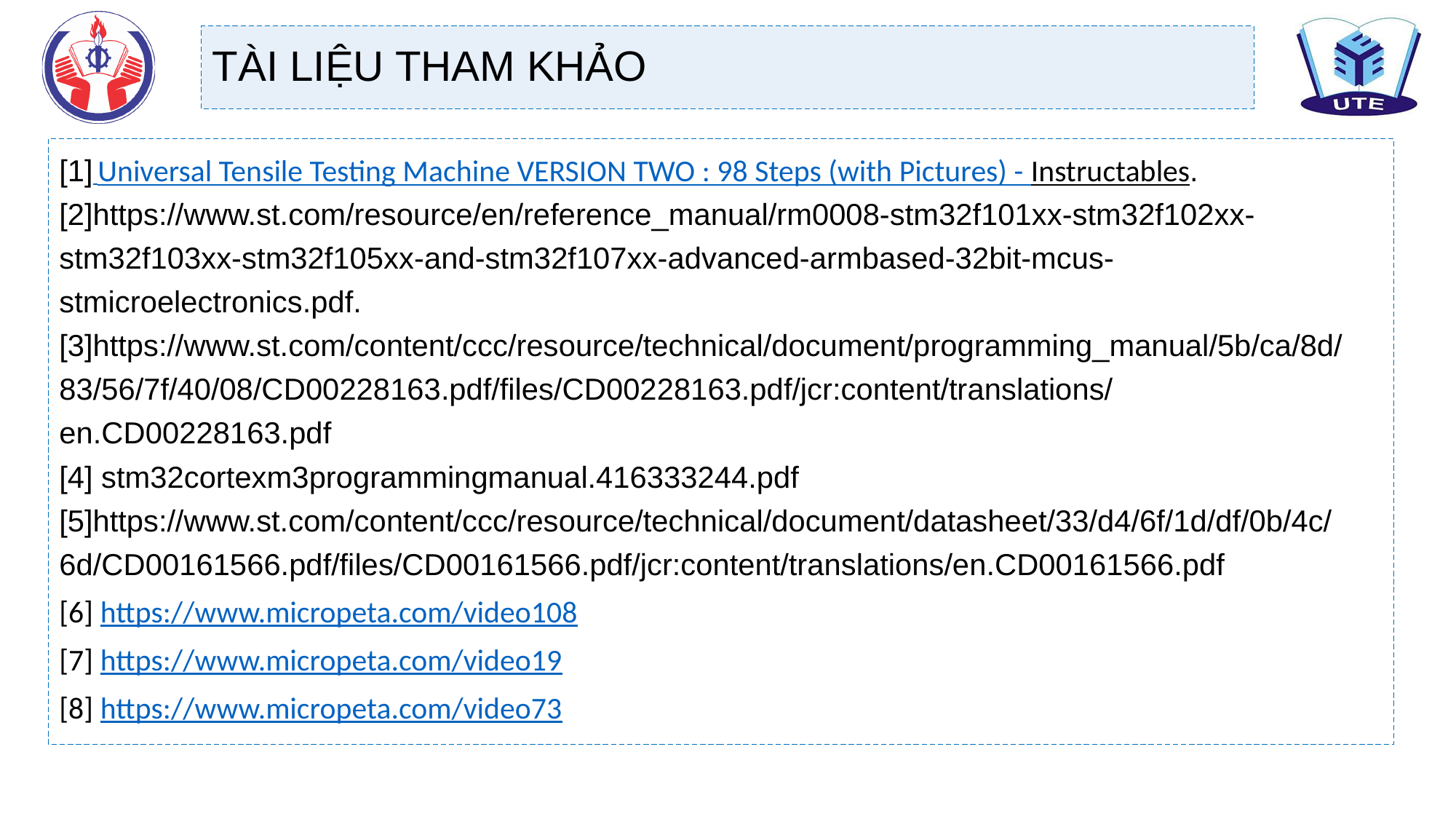

TÀI LIỆU THAM KHẢO
[1] Universal Tensile Testing Machine VERSION TWO : 98 Steps (with Pictures) - Instructables.
[2]https://www.st.com/resource/en/reference_manual/rm0008-stm32f101xx-stm32f102xx-stm32f103xx-stm32f105xx-and-stm32f107xx-advanced-armbased-32bit-mcus-stmicroelectronics.pdf.
[3]https://www.st.com/content/ccc/resource/technical/document/programming_manual/5b/ca/8d/83/56/7f/40/08/CD00228163.pdf/files/CD00228163.pdf/jcr:content/translations/en.CD00228163.pdf
[4] stm32cortexm3programmingmanual.416333244.pdf
[5]https://www.st.com/content/ccc/resource/technical/document/datasheet/33/d4/6f/1d/df/0b/4c/6d/CD00161566.pdf/files/CD00161566.pdf/jcr:content/translations/en.CD00161566.pdf
[6] https://www.micropeta.com/video108
[7] https://www.micropeta.com/video19
[8] https://www.micropeta.com/video73